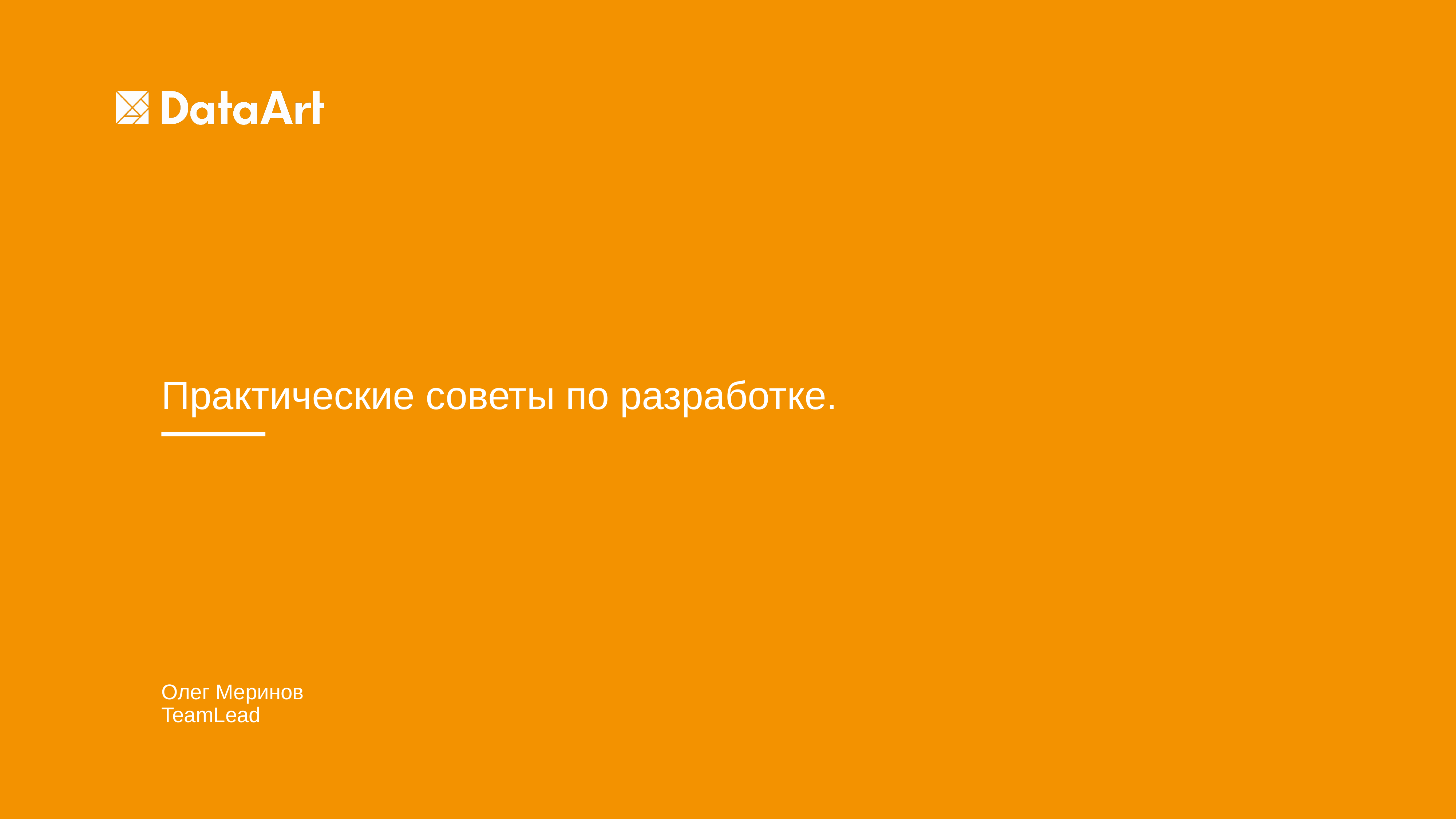

# Практические советы по разработке.
Олег Меринов
TeamLead